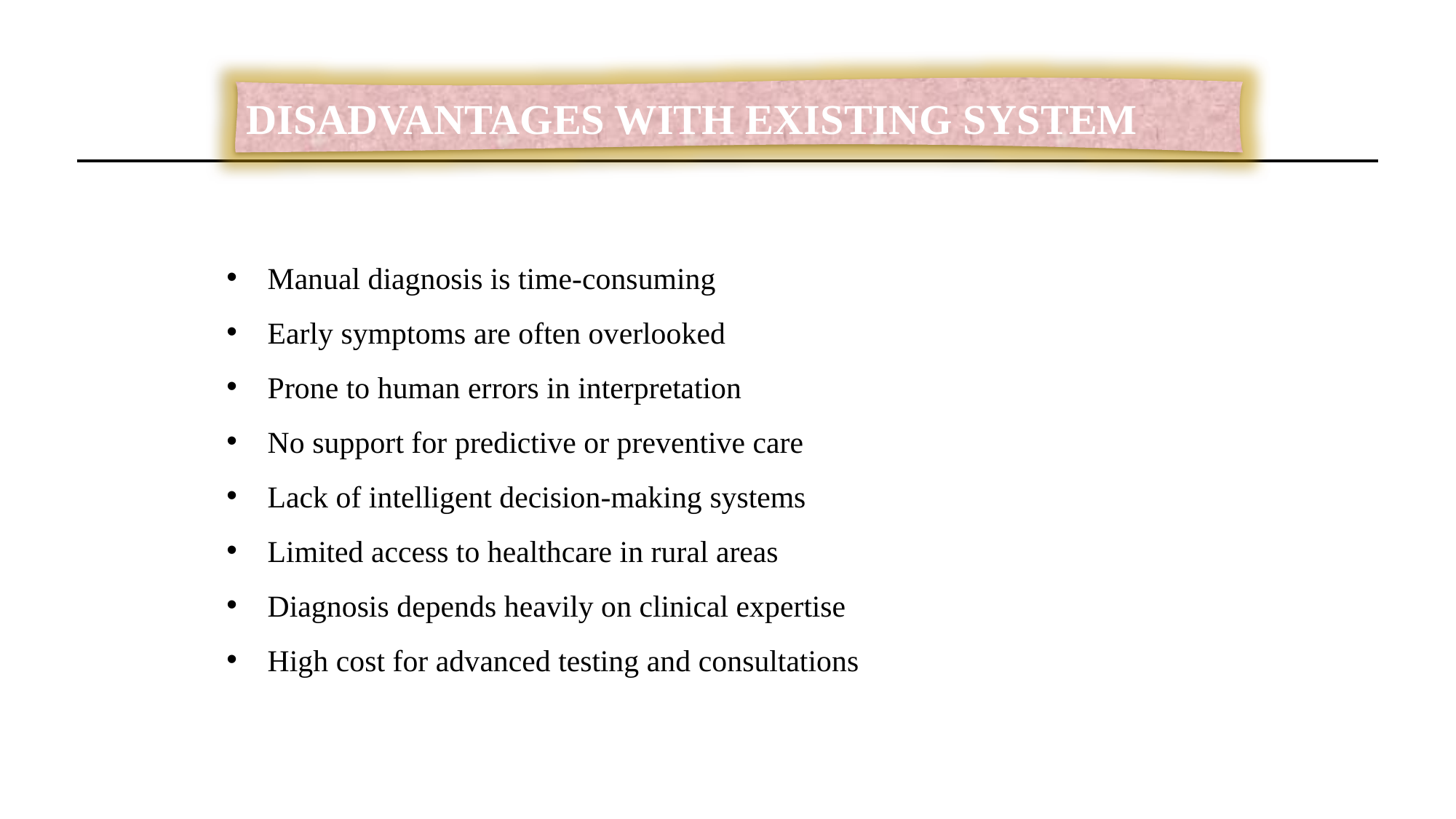

DISADVANTAGES WITH EXISTING SYSTEM
Manual diagnosis is time-consuming
Early symptoms are often overlooked
Prone to human errors in interpretation
No support for predictive or preventive care
Lack of intelligent decision-making systems
Limited access to healthcare in rural areas
Diagnosis depends heavily on clinical expertise
High cost for advanced testing and consultations